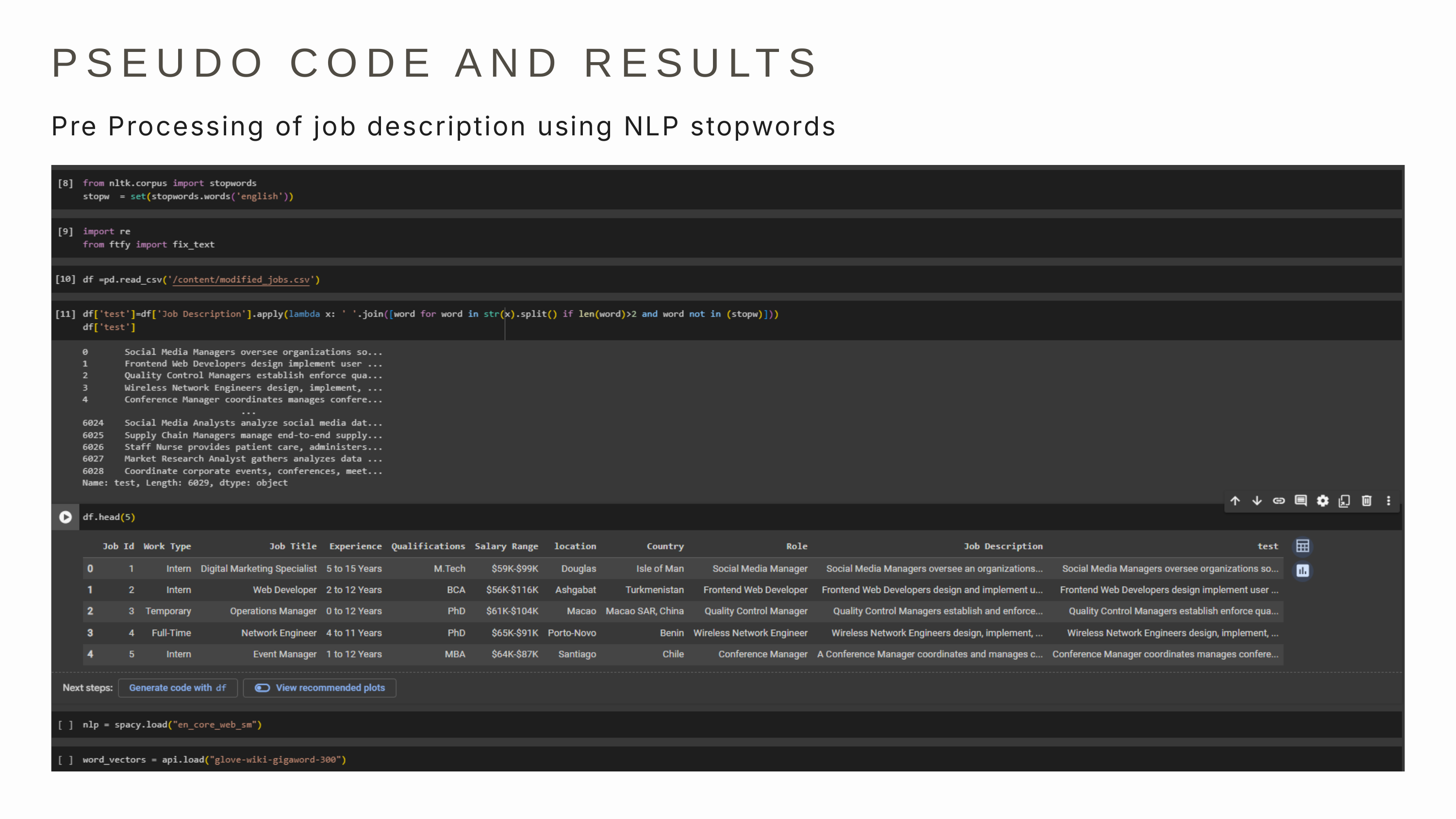

PSEUDO CODE AND RESULTS
Pre Processing of job description using NLP stopwords